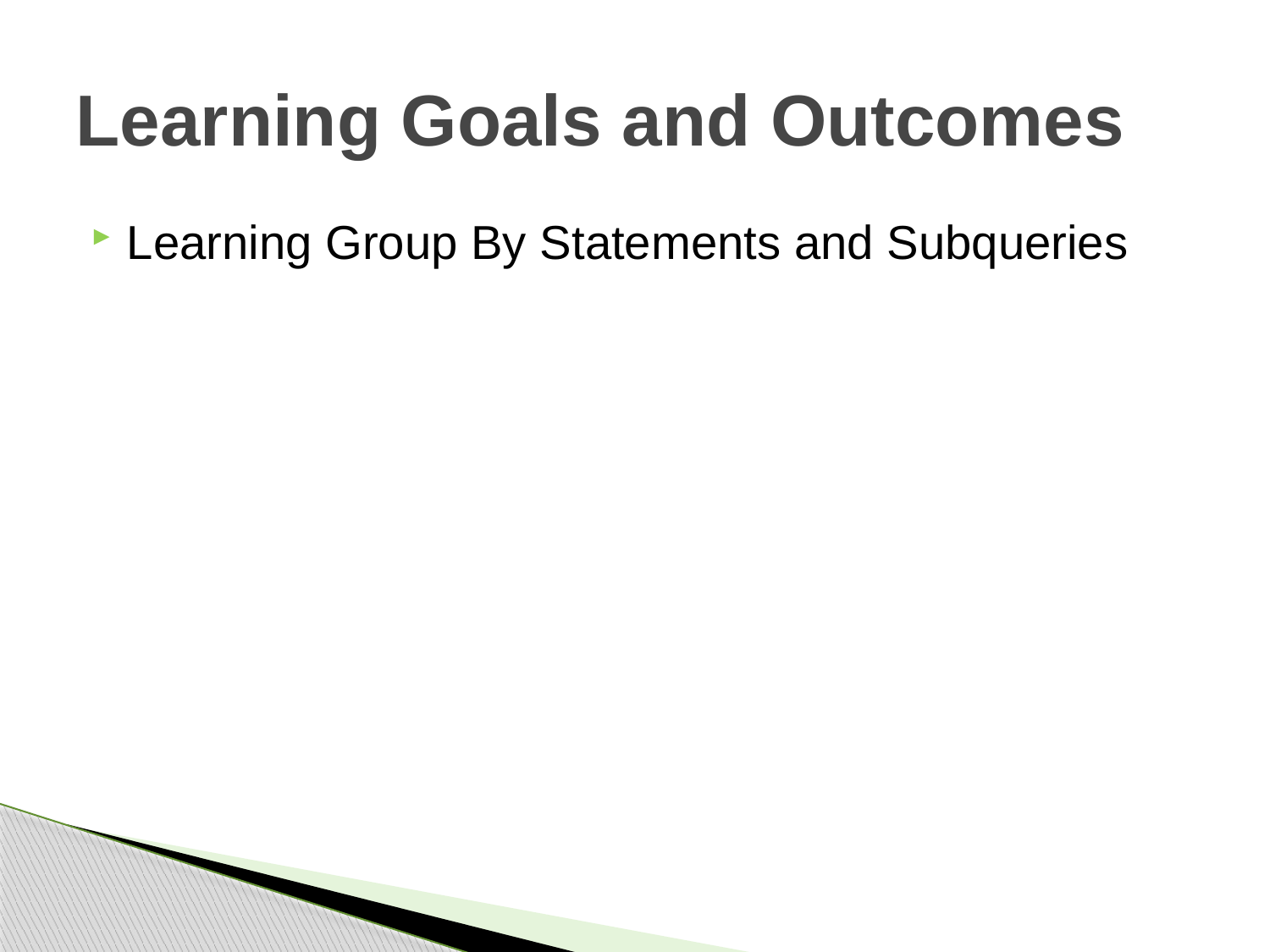

# Learning Goals and Outcomes
Learning Group By Statements and Subqueries